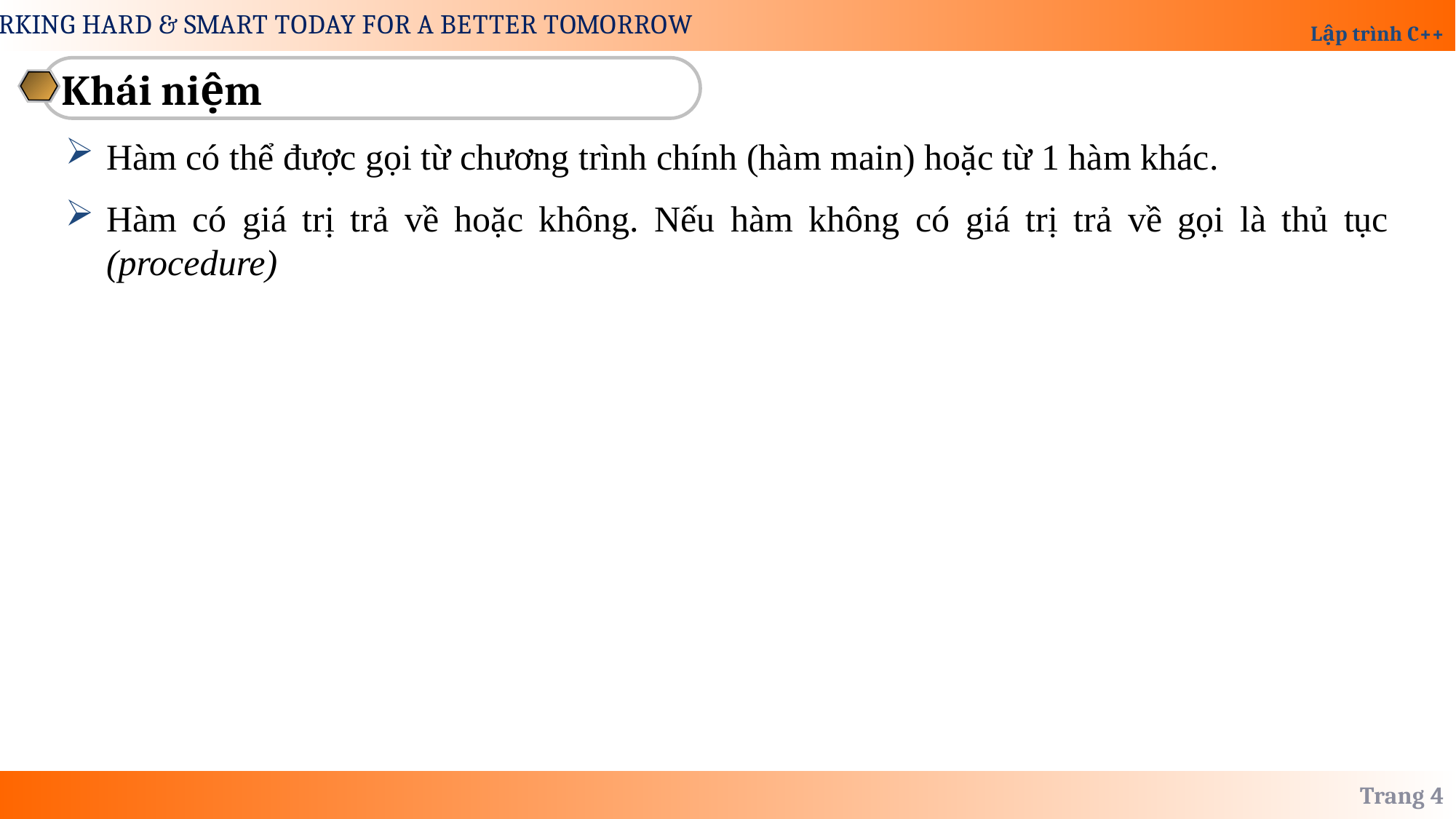

Khái niệm

Hàm có thể được gọi từ chương trình chính (hàm main) hoặc từ 1 hàm khác.
Hàm có giá trị trả về hoặc không. Nếu hàm không có giá trị trả về gọi là thủ tục (procedure)
Trang 4